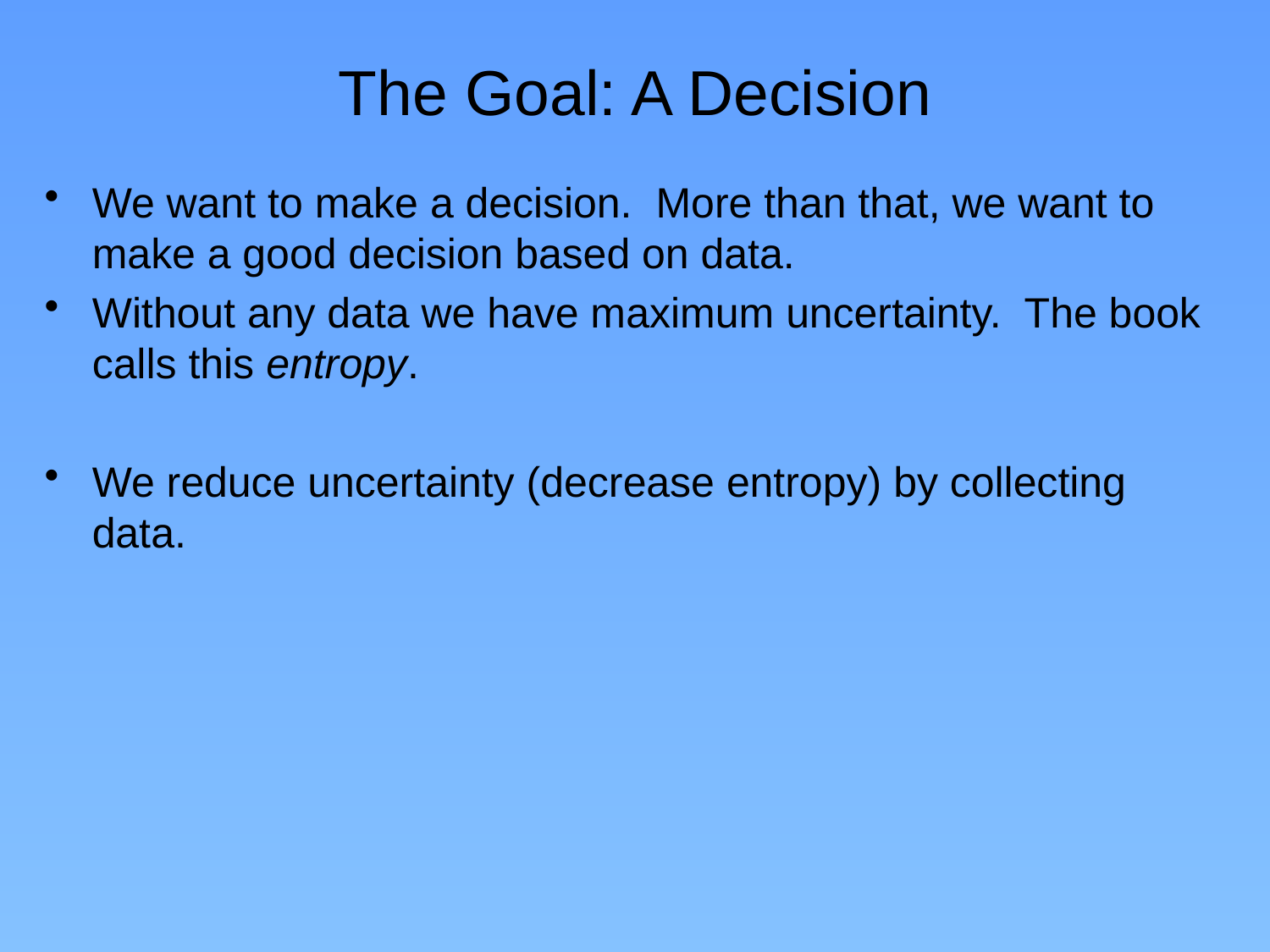

# The Goal: A Decision
We want to make a decision.  More than that, we want to make a good decision based on data.
Without any data we have maximum uncertainty.  The book calls this entropy.

We reduce uncertainty (decrease entropy) by collecting data.